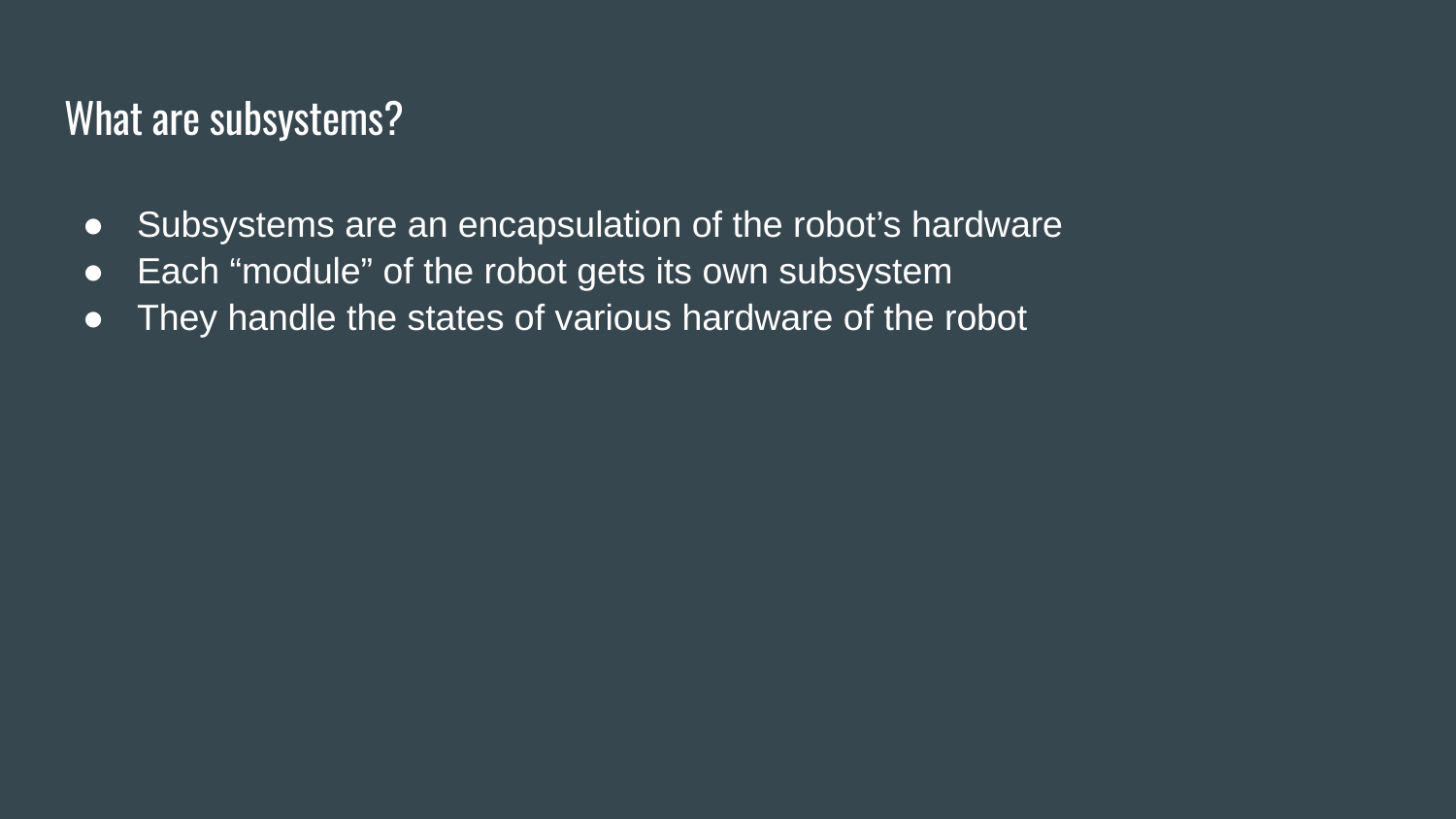

# What are subsystems?
Subsystems are an encapsulation of the robot’s hardware
Each “module” of the robot gets its own subsystem
They handle the states of various hardware of the robot